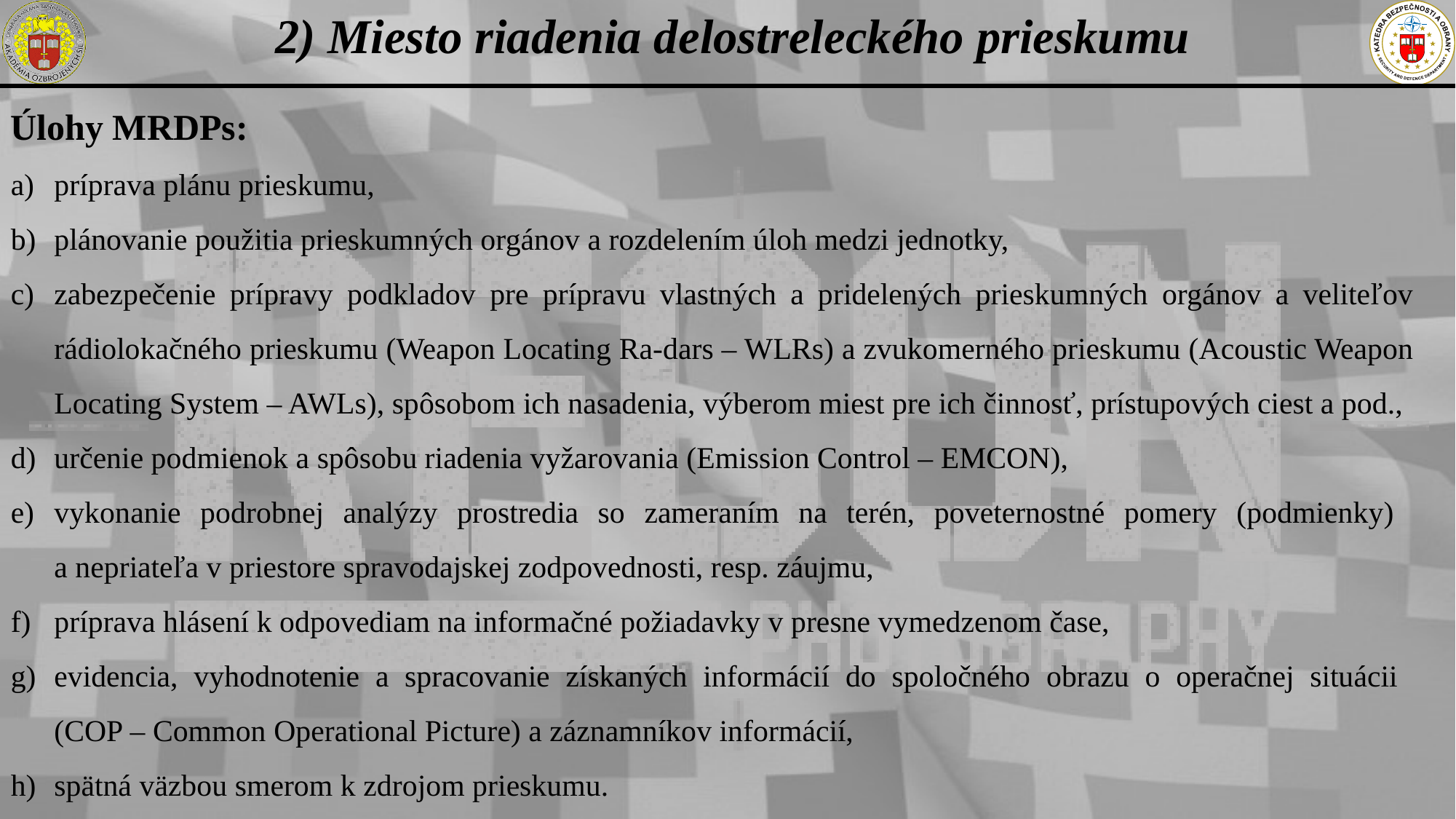

2) Miesto riadenia delostreleckého prieskumu
Úlohy MRDPs:
príprava plánu prieskumu,
plánovanie použitia prieskumných orgánov a rozdelením úloh medzi jednotky,
zabezpečenie prípravy podkladov pre prípravu vlastných a pridelených prieskumných orgánov a veliteľov rádiolokačného prieskumu (Weapon Locating Ra-dars – WLRs) a zvukomerného prieskumu (Acoustic Weapon Locating System – AWLs), spôsobom ich nasadenia, výberom miest pre ich činnosť, prístupových ciest a pod.,
určenie podmienok a spôsobu riadenia vyžarovania (Emission Control – EMCON),
vykonanie podrobnej analýzy prostredia so zameraním na terén, poveternostné pomery (podmienky)
a nepriateľa v priestore spravodajskej zodpovednosti, resp. záujmu,
príprava hlásení k odpovediam na informačné požiadavky v presne vymedzenom čase,
evidencia, vyhodnotenie a spracovanie získaných informácií do spoločného obrazu o operačnej situácii
(COP – Common Operational Picture) a záznamníkov informácií,
spätná väzbou smerom k zdrojom prieskumu.